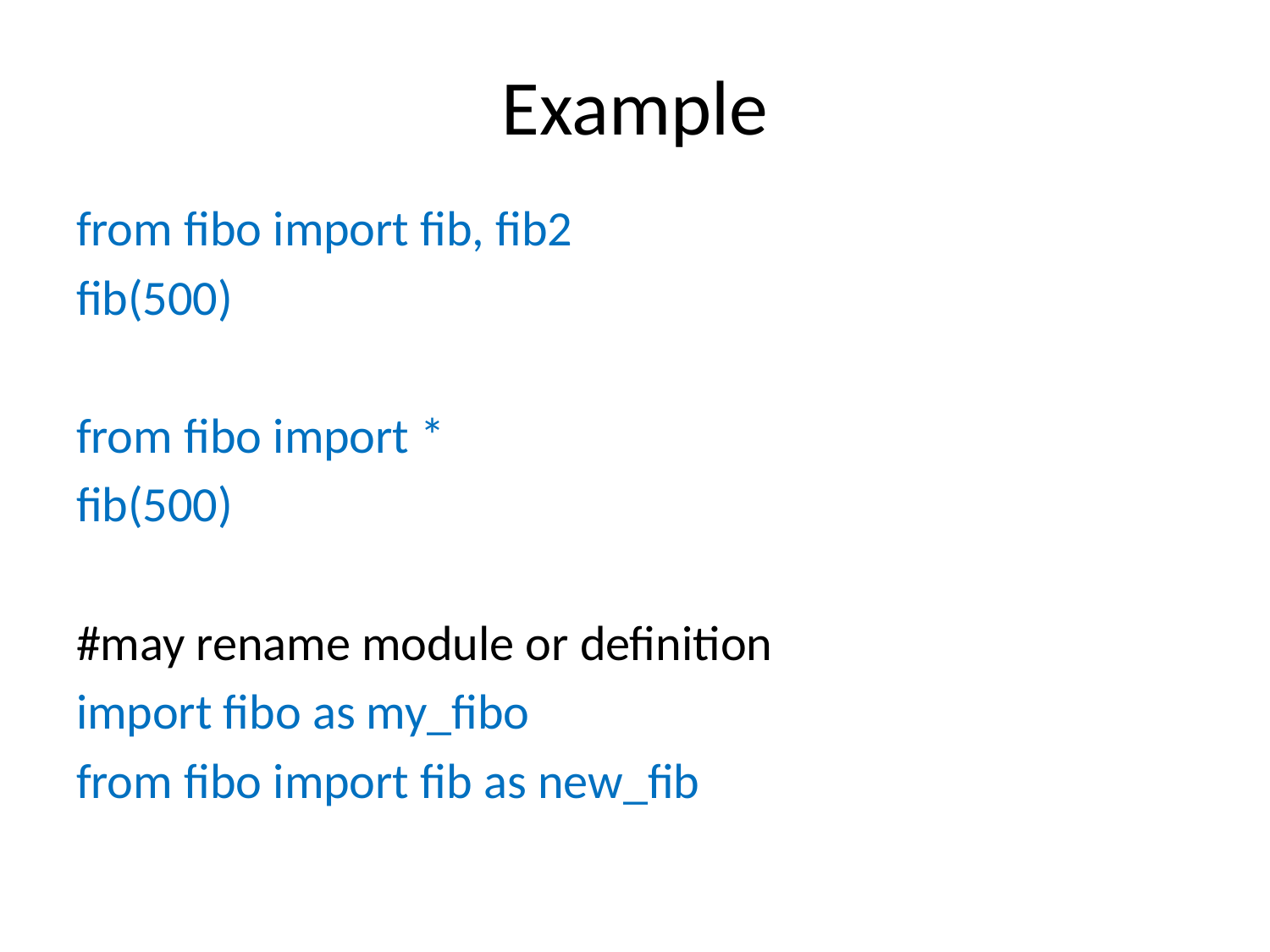

# Example
from fibo import fib, fib2
fib(500)

from fibo import *
fib(500)

#may rename module or definition
import fibo as my_fibo
from fibo import fib as new_fib